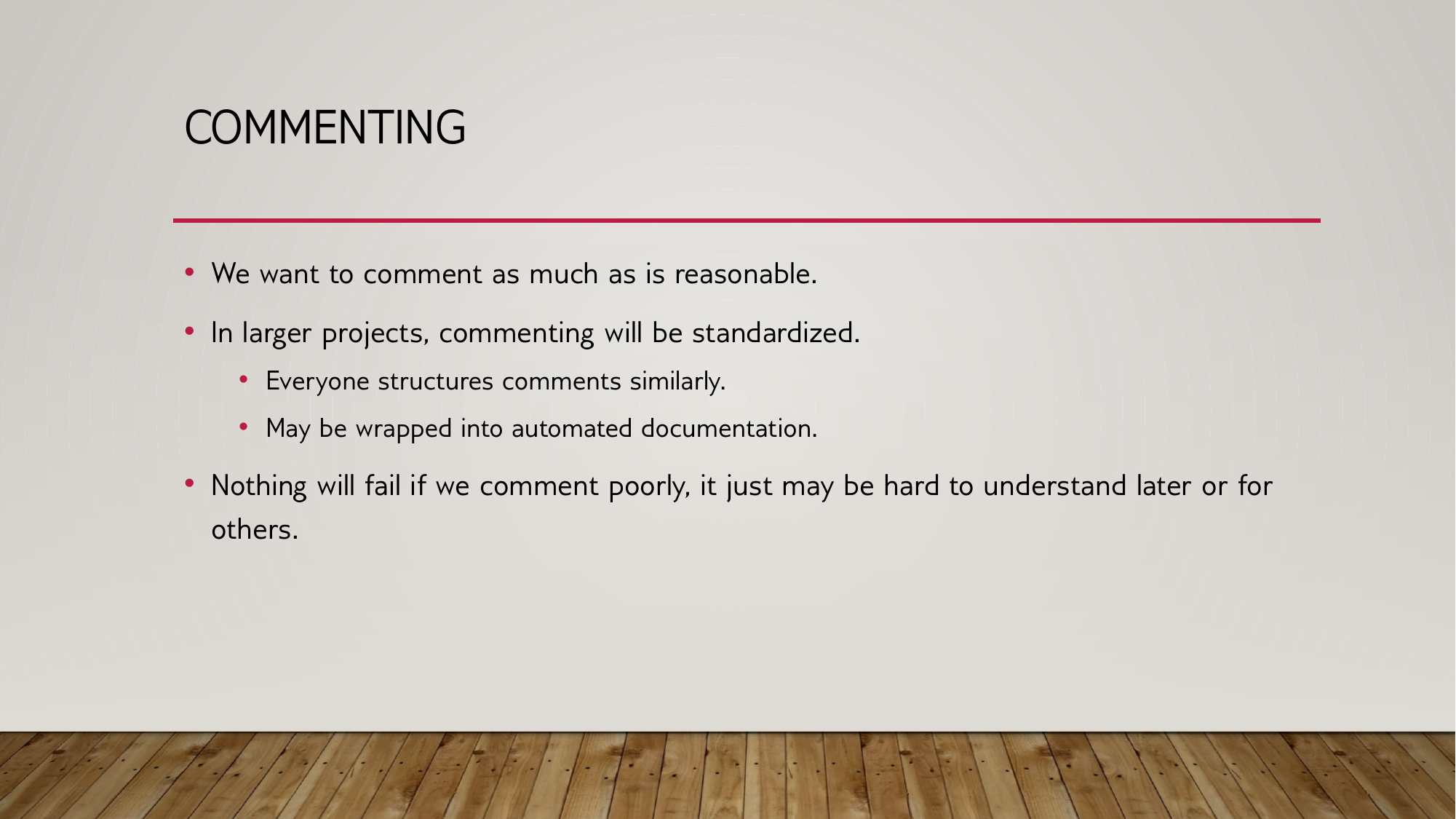

# Commenting
We want to comment as much as is reasonable.
In larger projects, commenting will be standardized.
Everyone structures comments similarly.
May be wrapped into automated documentation.
Nothing will fail if we comment poorly, it just may be hard to understand later or for others.